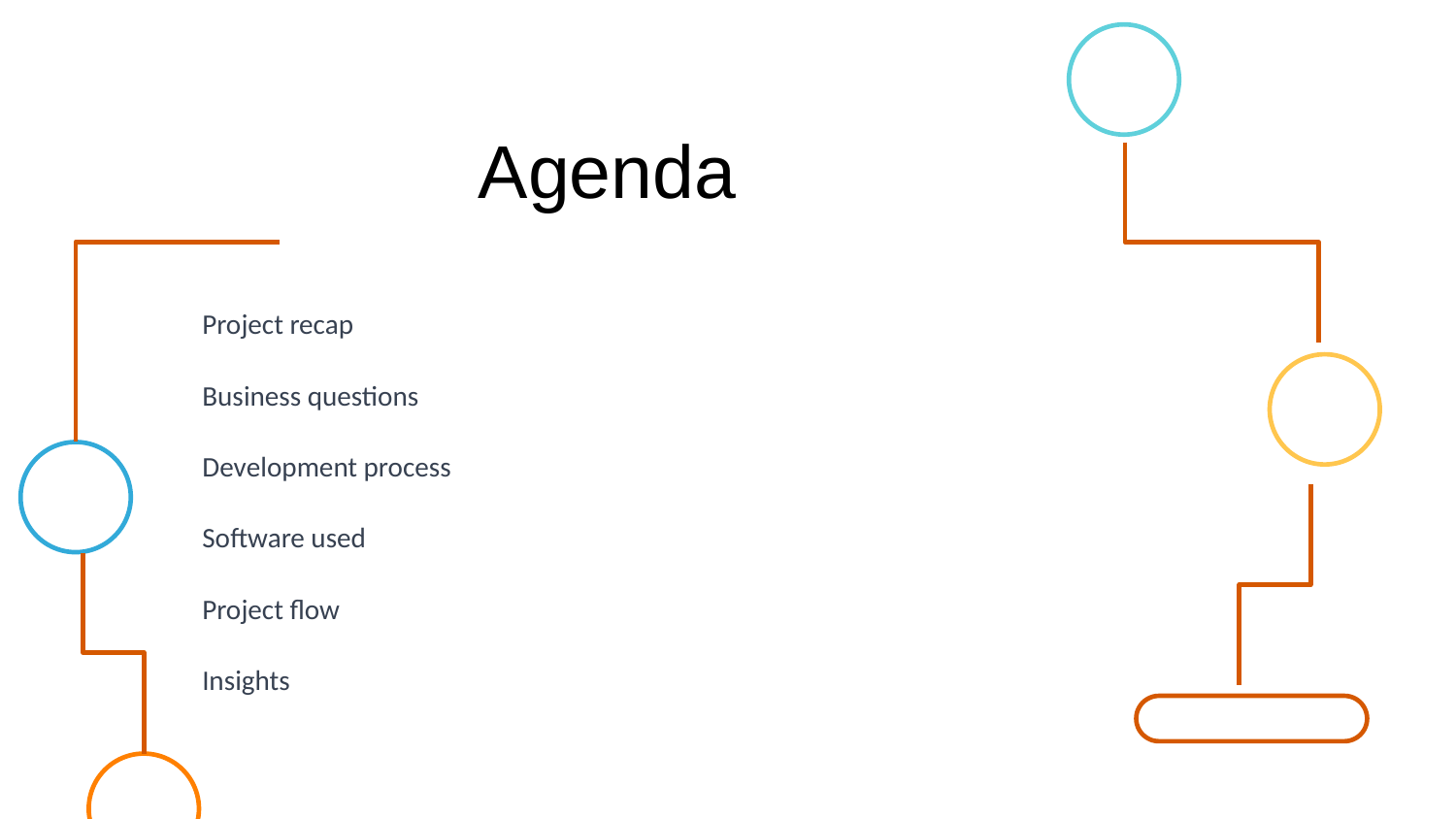

# Agenda
Project recap
Business questions
Development process
Software used
Project flow
Insights